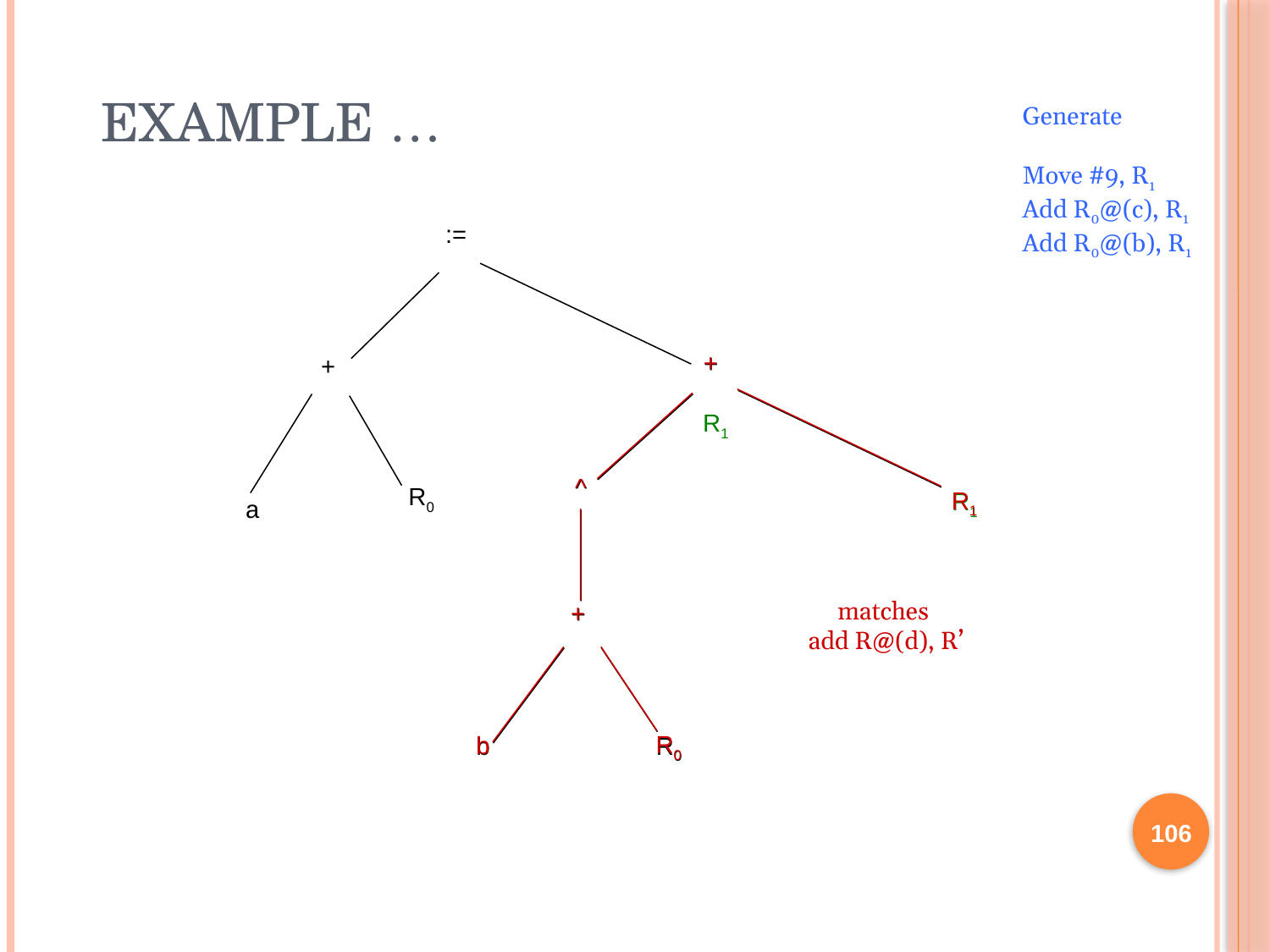

# Example …
Generate

Move #9, R1
Add R0@(c), R1
Add R0@(b), R1
:=

+
+
+

R1
^
^
R0
R1
R1
a

106
matches
add R@(d), R’
+
+

R0
b
R0
b